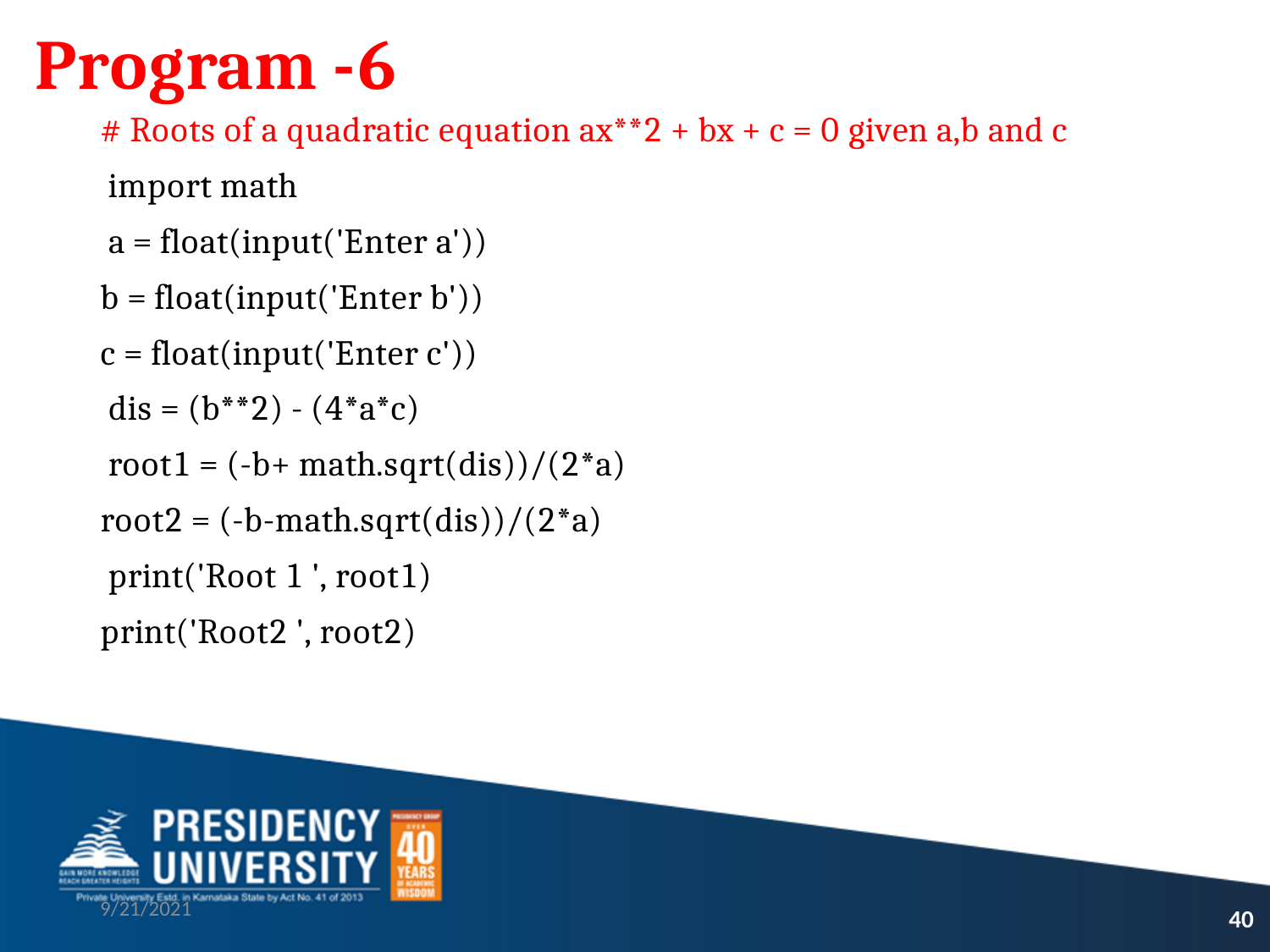

# Program -6
# Roots of a quadratic equation ax**2 + bx + c = 0 given a,b and c
 import math
 a = float(input('Enter a'))
b = float(input('Enter b'))
c = float(input('Enter c'))
 dis = (b**2) - (4*a*c)
 root1 = (-b+ math.sqrt(dis))/(2*a)
root2 = (-b-math.sqrt(dis))/(2*a)
 print('Root 1 ', root1)
print('Root2 ', root2)

9/21/2021
40